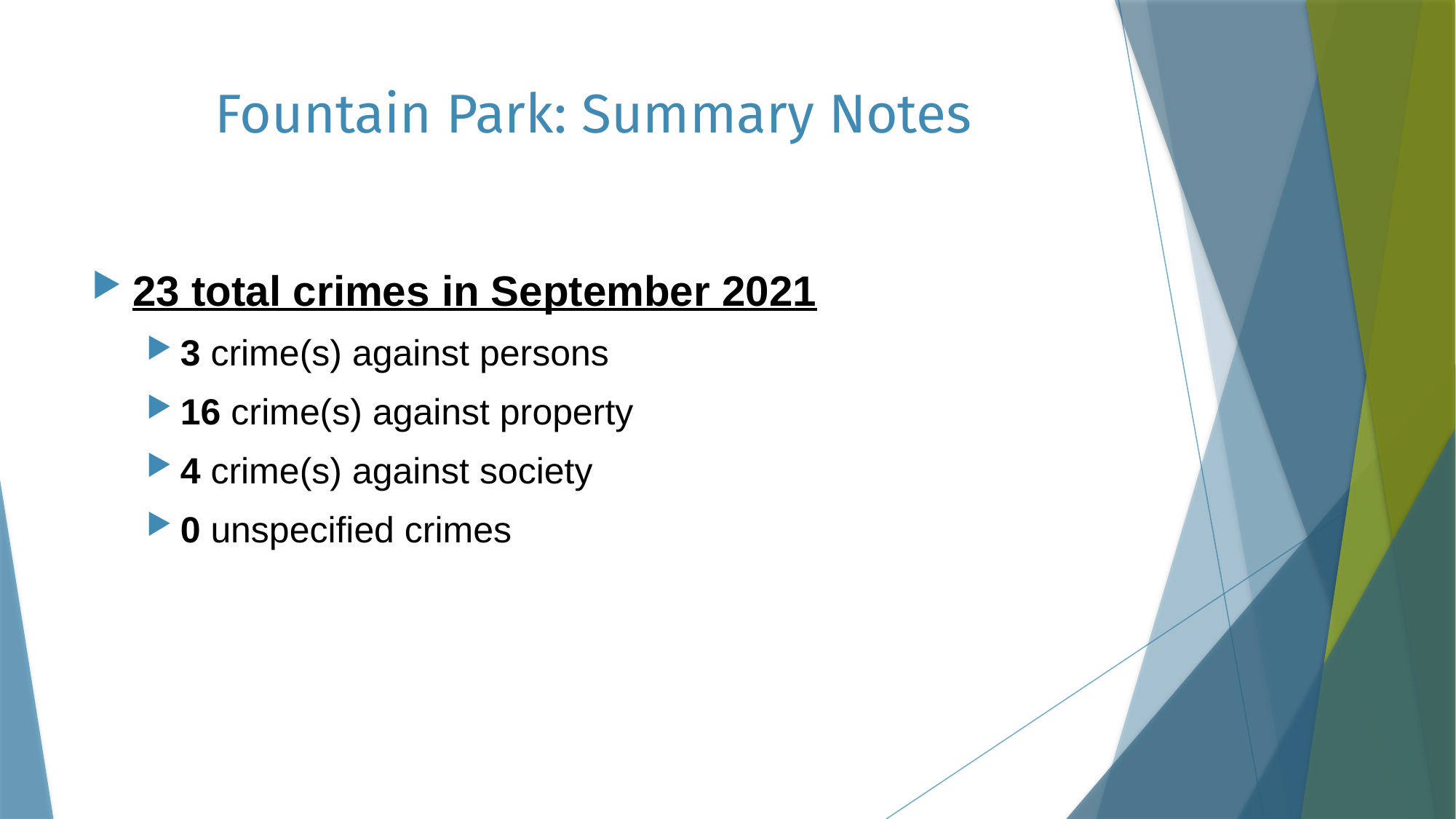

# Fountain Park: Summary Notes
23 total crimes in September 2021
3 crime(s) against persons
16 crime(s) against property
4 crime(s) against society
0 unspecified crimes